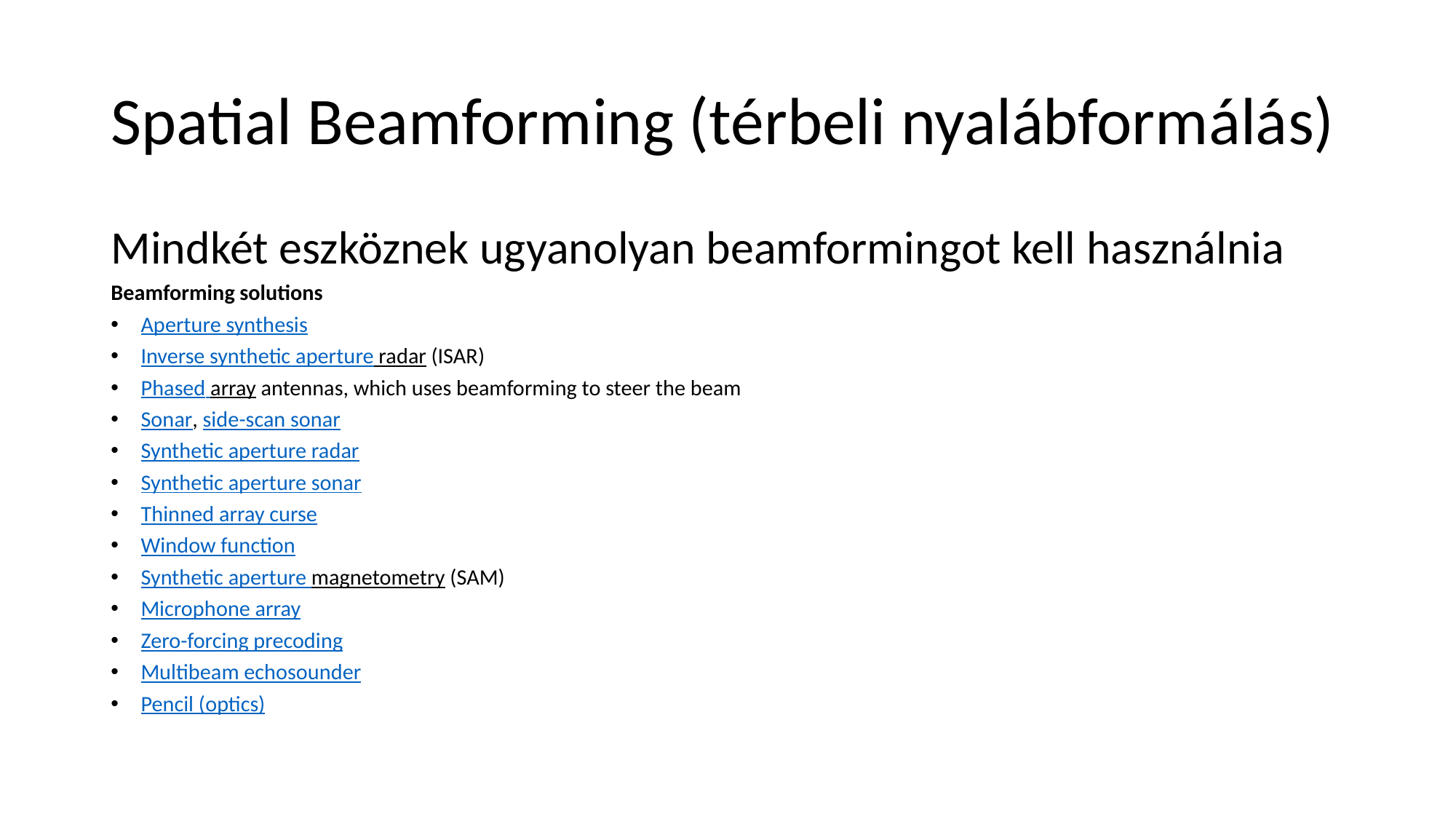

# Spatial Beamforming (térbeli nyalábformálás)
Mindkét eszköznek ugyanolyan beamformingot kell használnia
Beamforming solutions
Aperture synthesis
Inverse synthetic aperture radar (ISAR)
Phased array antennas, which uses beamforming to steer the beam
Sonar, side-scan sonar
Synthetic aperture radar
Synthetic aperture sonar
Thinned array curse
Window function
Synthetic aperture magnetometry (SAM)
Microphone array
Zero-forcing precoding
Multibeam echosounder
Pencil (optics)